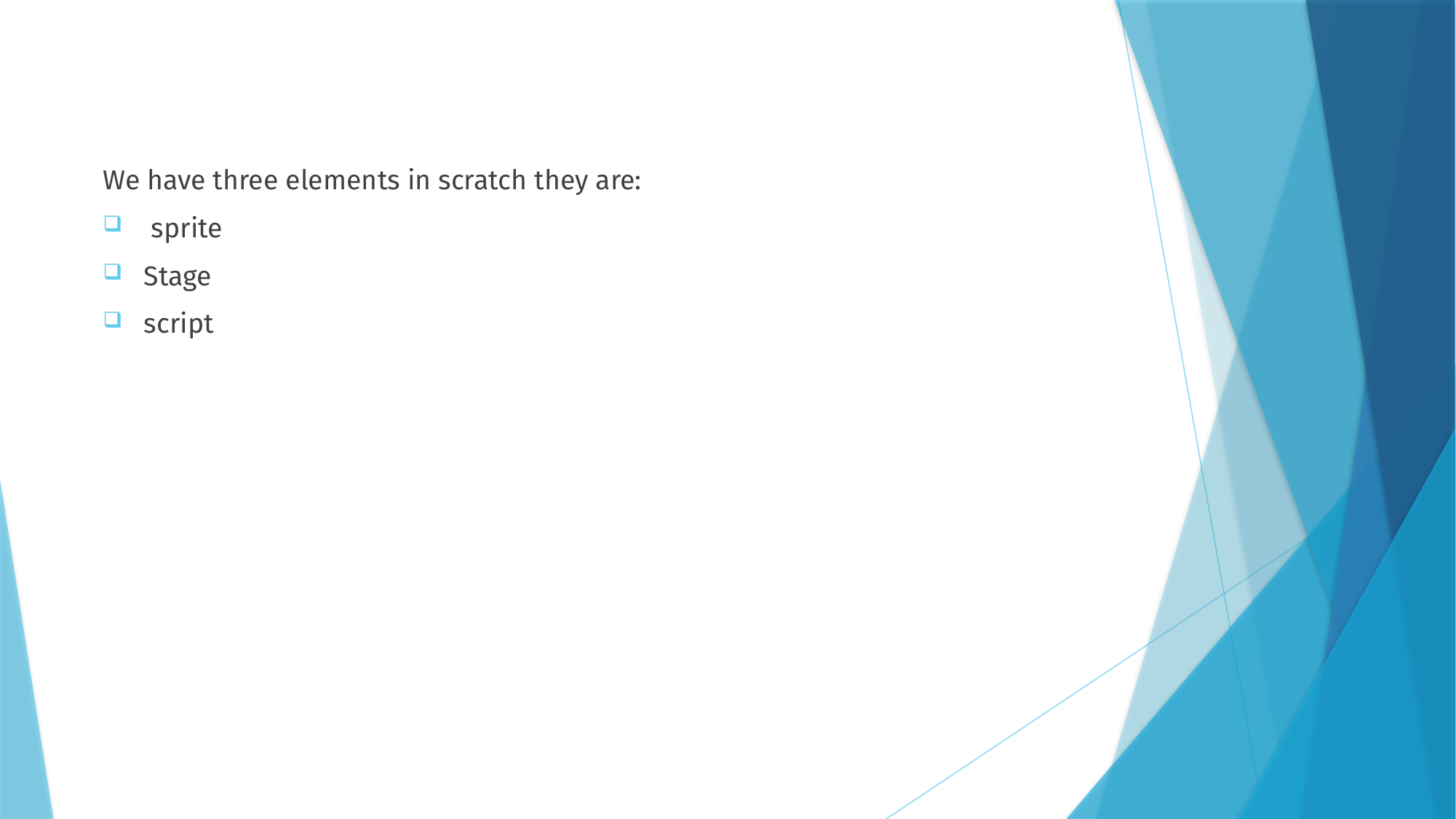

# ELEMENTS OF SCRATCH:
We have three elements in scratch they are:
 sprite
Stage
script